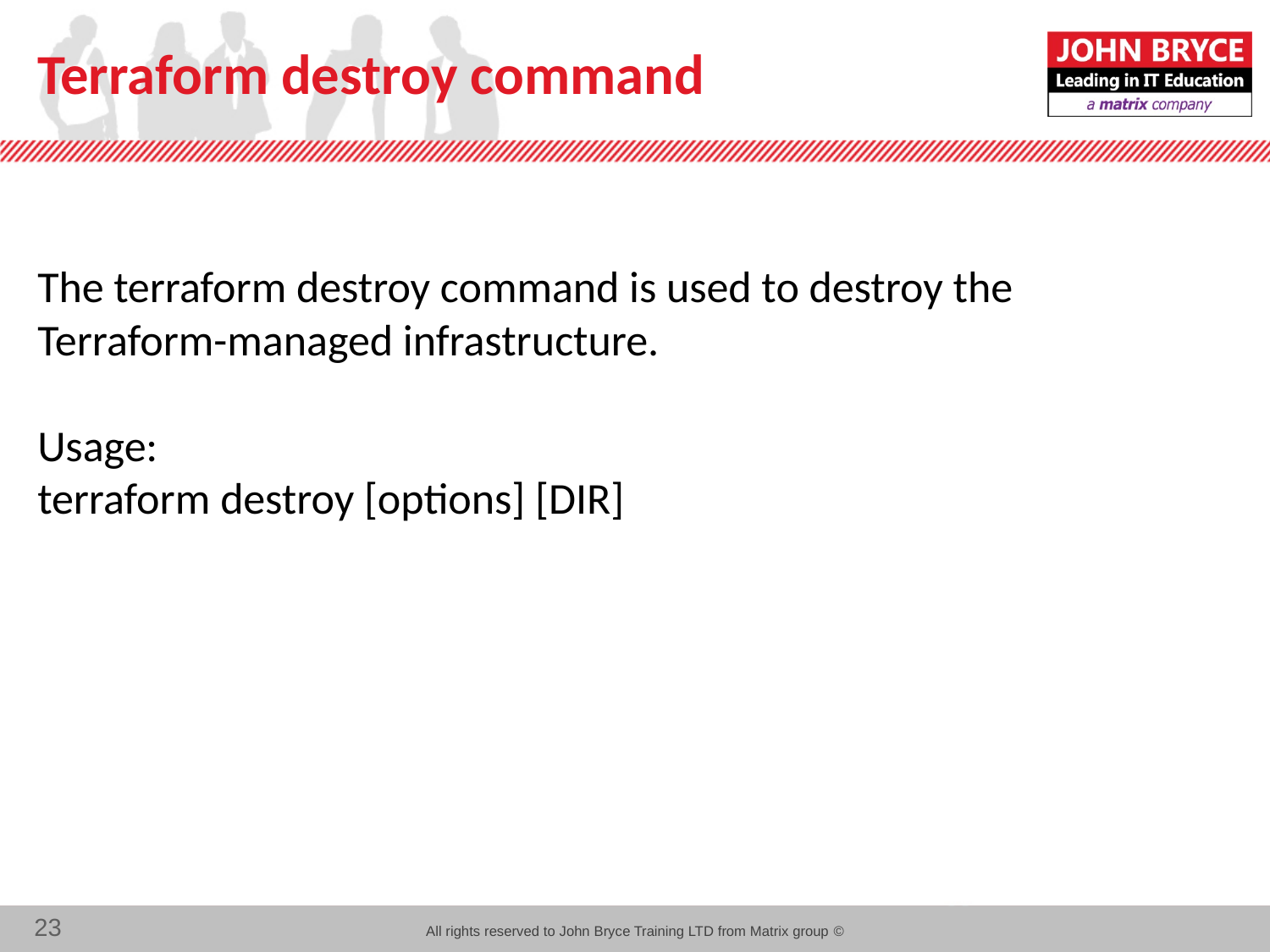

# Terraform destroy command

The terraform destroy command is used to destroy the Terraform-managed infrastructure.
Usage:
terraform destroy [options] [DIR]